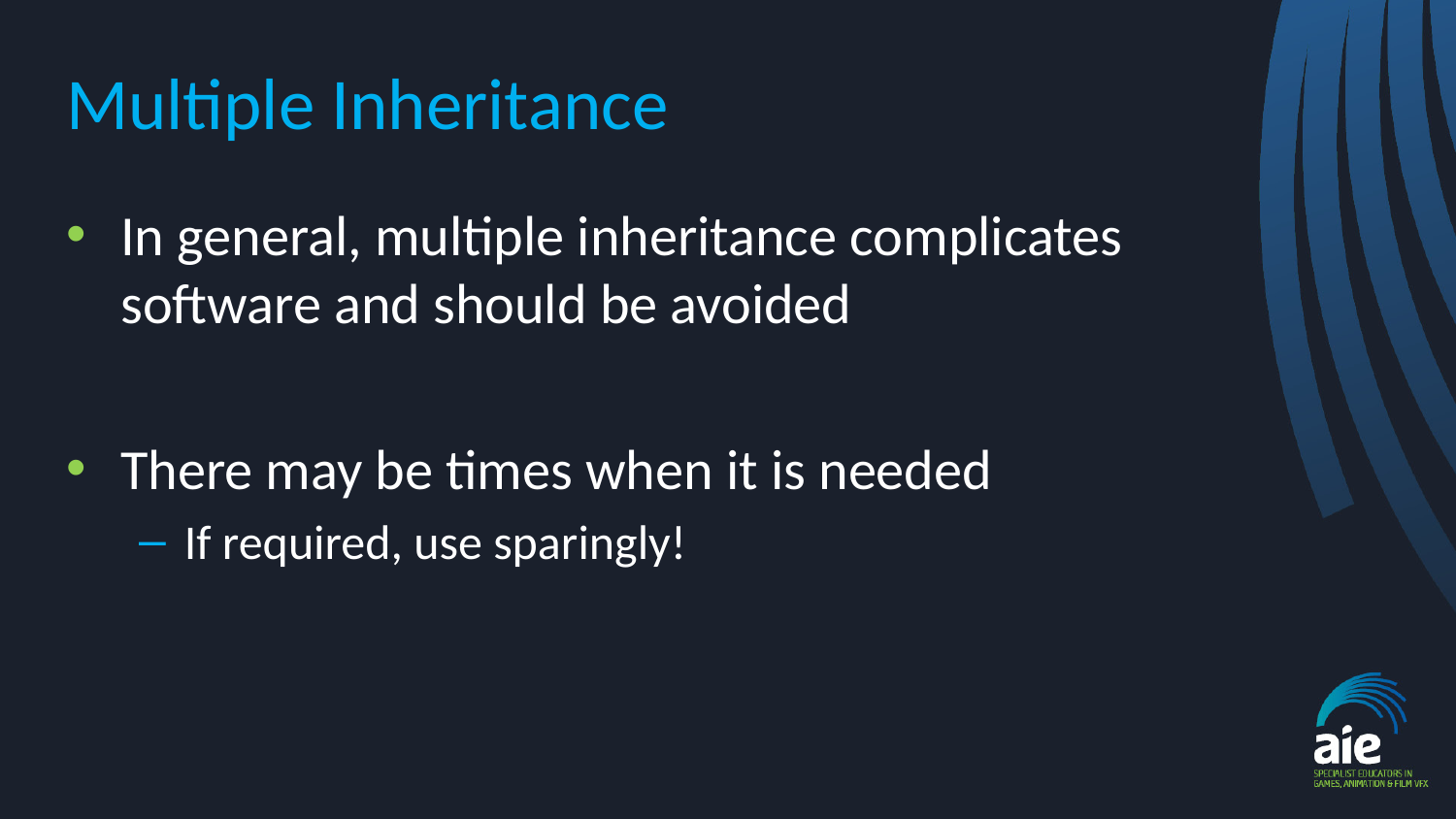

# Multiple Inheritance
In general, multiple inheritance complicates software and should be avoided

There may be times when it is needed
If required, use sparingly!